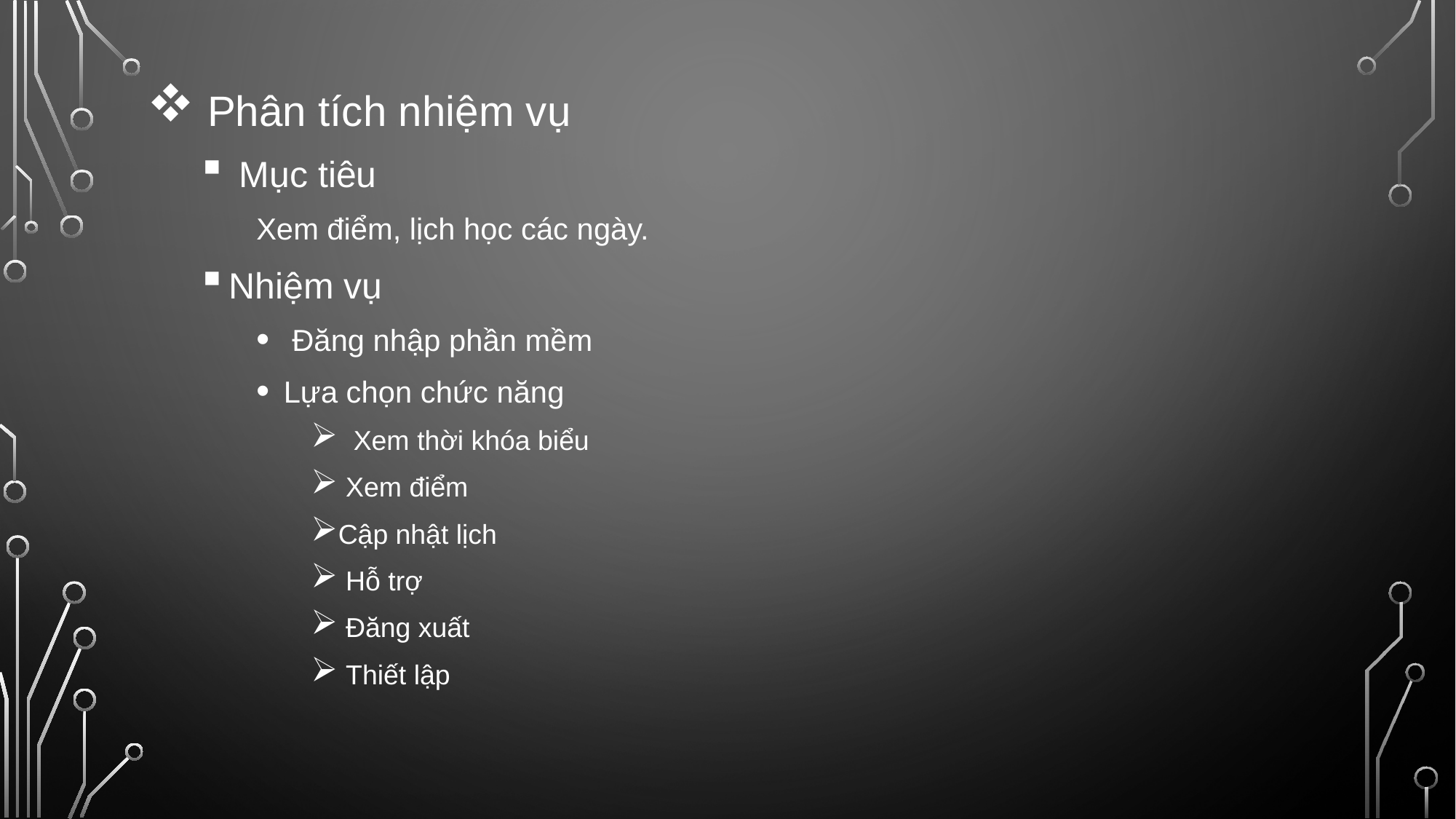

Phân tích nhiệm vụ
 Mục tiêu
Xem điểm, lịch học các ngày.
Nhiệm vụ
 Đăng nhập phần mềm
Lựa chọn chức năng
  Xem thời khóa biểu
 Xem điểm
Cập nhật lịch
 Hỗ trợ
 Đăng xuất
 Thiết lập